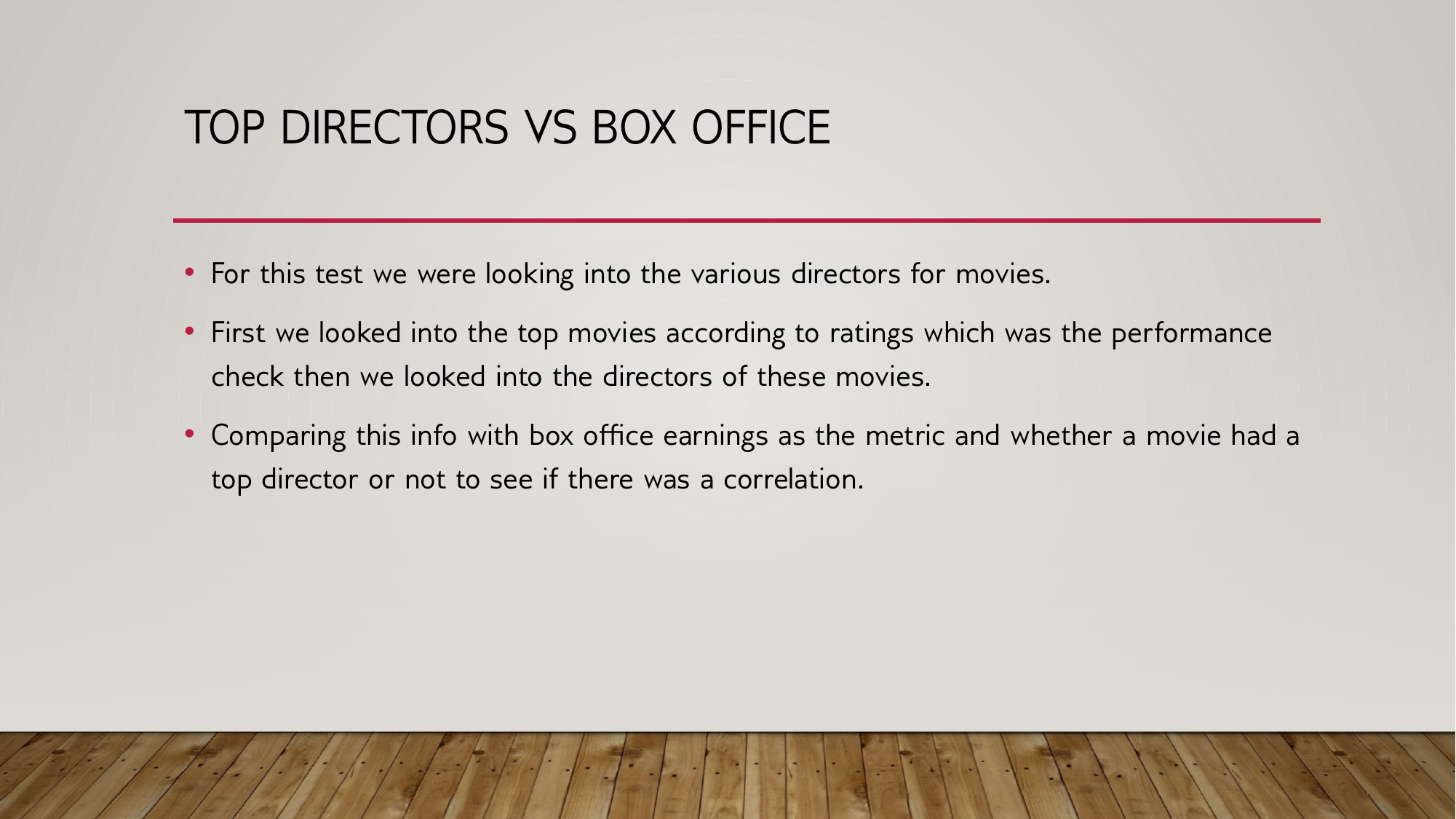

# TOP DIRECTORS VS BOX OFFICE
For this test we were looking into the various directors for movies.
First we looked into the top movies according to ratings which was the performance check then we looked into the directors of these movies.
Comparing this info with box office earnings as the metric and whether a movie had a top director or not to see if there was a correlation.